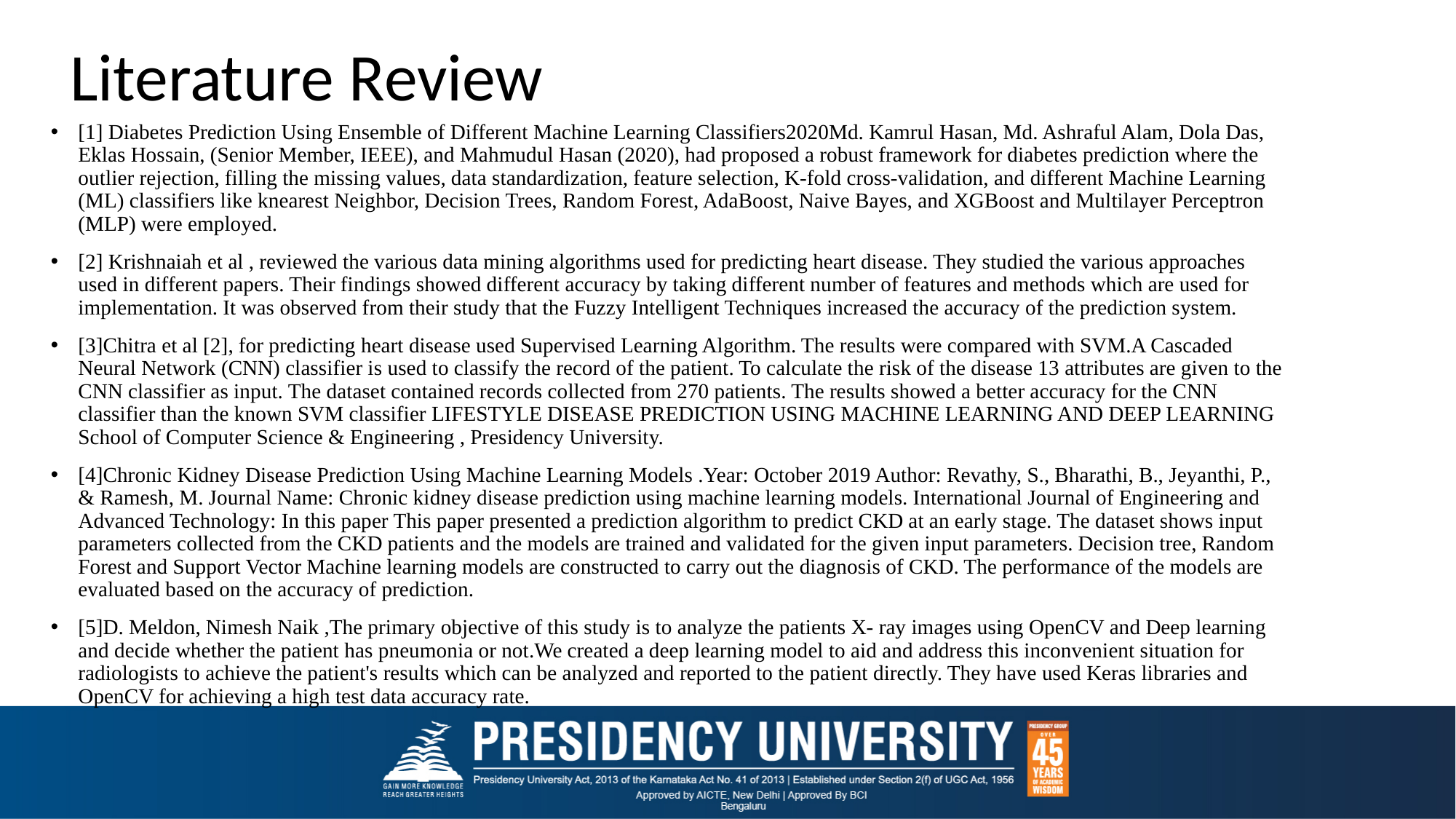

# Literature Review
[1] Diabetes Prediction Using Ensemble of Different Machine Learning Classifiers2020Md. Kamrul Hasan, Md. Ashraful Alam, Dola Das, Eklas Hossain, (Senior Member, IEEE), and Mahmudul Hasan (2020), had proposed a robust framework for diabetes prediction where the outlier rejection, filling the missing values, data standardization, feature selection, K-fold cross-validation, and different Machine Learning (ML) classifiers like knearest Neighbor, Decision Trees, Random Forest, AdaBoost, Naive Bayes, and XGBoost and Multilayer Perceptron (MLP) were employed.
[2] Krishnaiah et al , reviewed the various data mining algorithms used for predicting heart disease. They studied the various approaches used in different papers. Their findings showed different accuracy by taking different number of features and methods which are used for implementation. It was observed from their study that the Fuzzy Intelligent Techniques increased the accuracy of the prediction system.
[3]Chitra et al [2], for predicting heart disease used Supervised Learning Algorithm. The results were compared with SVM.A Cascaded Neural Network (CNN) classifier is used to classify the record of the patient. To calculate the risk of the disease 13 attributes are given to the CNN classifier as input. The dataset contained records collected from 270 patients. The results showed a better accuracy for the CNN classifier than the known SVM classifier LIFESTYLE DISEASE PREDICTION USING MACHINE LEARNING AND DEEP LEARNING School of Computer Science & Engineering , Presidency University.
[4]Chronic Kidney Disease Prediction Using Machine Learning Models .Year: October 2019 Author: Revathy, S., Bharathi, B., Jeyanthi, P., & Ramesh, M. Journal Name: Chronic kidney disease prediction using machine learning models. International Journal of Engineering and Advanced Technology: In this paper This paper presented a prediction algorithm to predict CKD at an early stage. The dataset shows input parameters collected from the CKD patients and the models are trained and validated for the given input parameters. Decision tree, Random Forest and Support Vector Machine learning models are constructed to carry out the diagnosis of CKD. The performance of the models are evaluated based on the accuracy of prediction.
[5]D. Meldon, Nimesh Naik ,The primary objective of this study is to analyze the patients X- ray images using OpenCV and Deep learning and decide whether the patient has pneumonia or not.We created a deep learning model to aid and address this inconvenient situation for radiologists to achieve the patient's results which can be analyzed and reported to the patient directly. They have used Keras libraries and OpenCV for achieving a high test data accuracy rate.